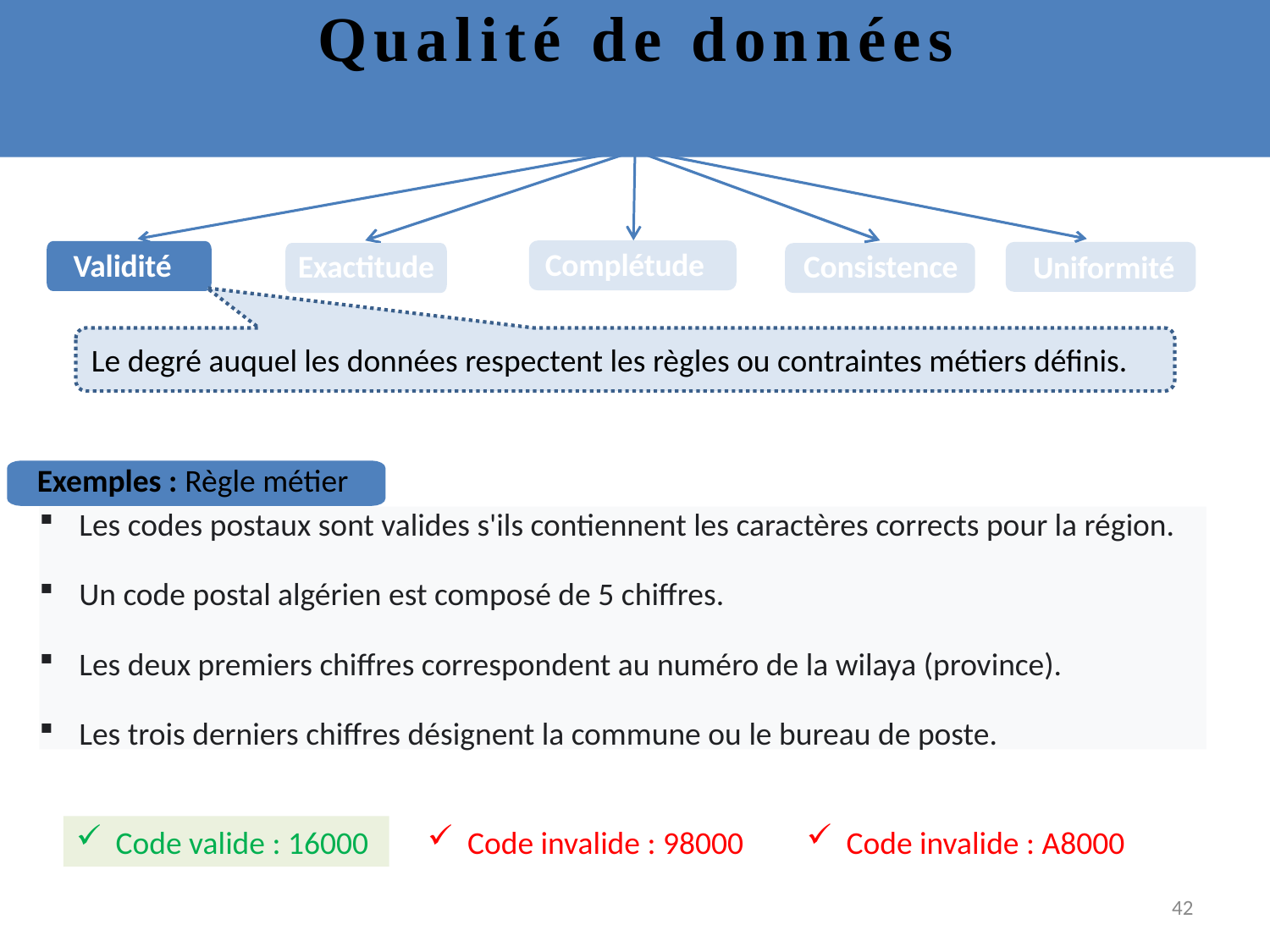

# Qualité de données
Caractéristiques des données de qualité

Validité
Uniformité

Exactitude
Complétude

Consistence
Le degré auquel les données respectent les règles ou contraintes métiers définis.
Exemples : Règle métier

Les codes postaux sont valides s'ils contiennent les caractères corrects pour la région.
Un code postal algérien est composé de 5 chiffres.
Les deux premiers chiffres correspondent au numéro de la wilaya (province).
Les trois derniers chiffres désignent la commune ou le bureau de poste.
Code invalide : A8000
Code valide : 16000
Code invalide : 98000
42